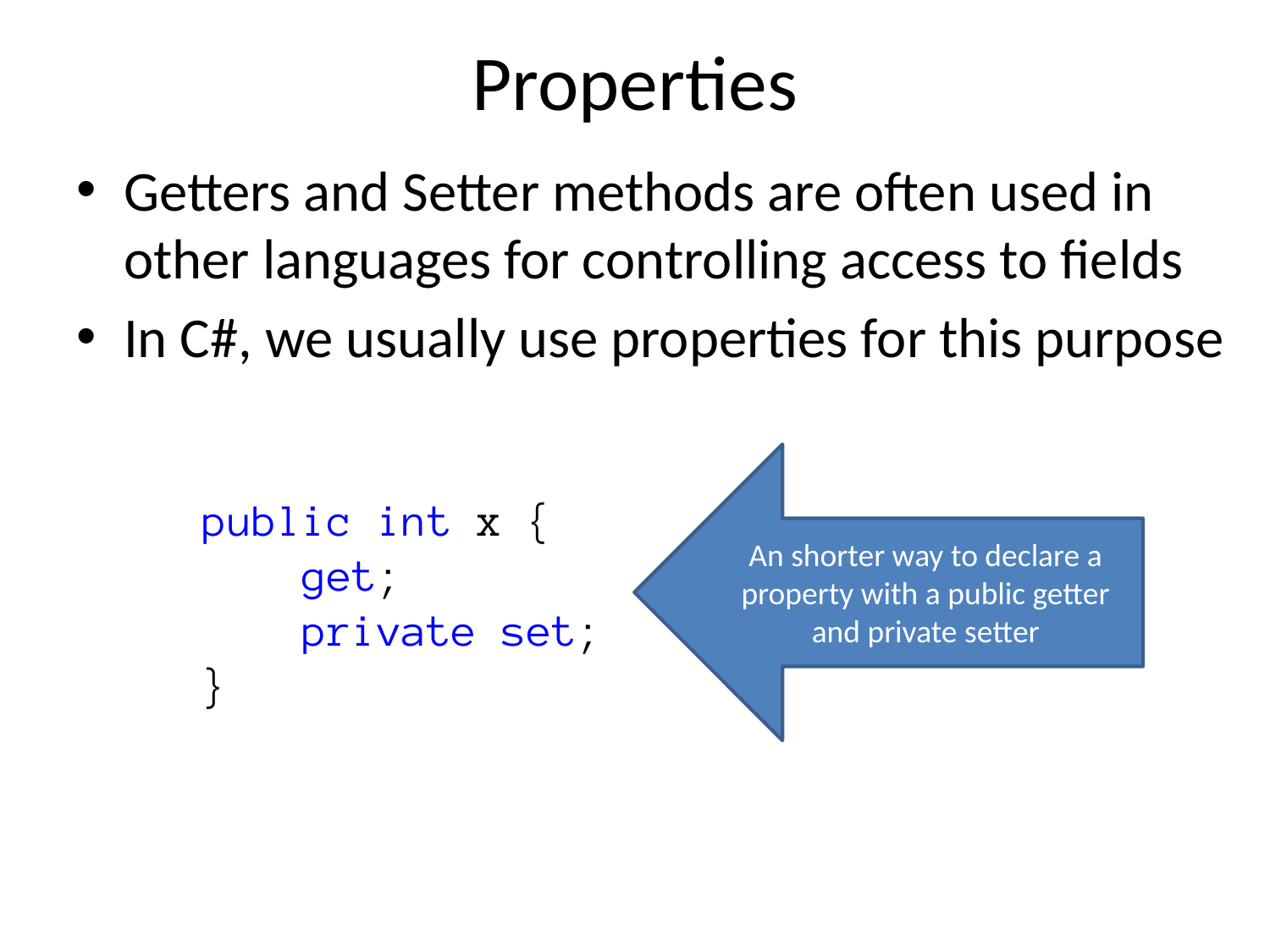

# Properties
Getters and Setter methods are often used in other languages for controlling access to fields
In C#, we usually use properties for this purpose
An shorter way to declare a property with a public getter and private setter
public int x {
    get;
    private set;
}